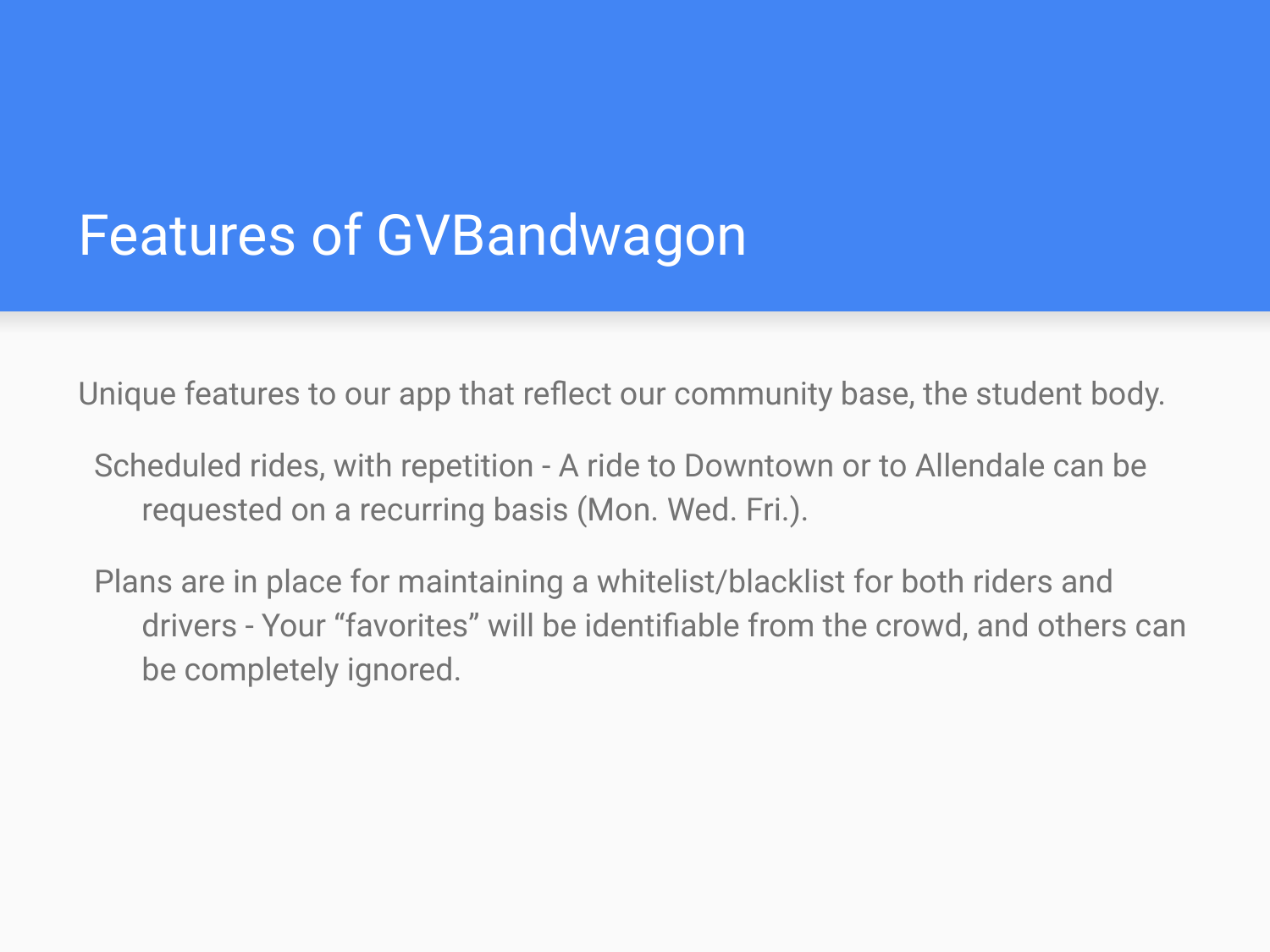

# Features of GVBandwagon
Unique features to our app that reflect our community base, the student body.
Scheduled rides, with repetition - A ride to Downtown or to Allendale can be requested on a recurring basis (Mon. Wed. Fri.).
Plans are in place for maintaining a whitelist/blacklist for both riders and drivers - Your “favorites” will be identifiable from the crowd, and others can be completely ignored.